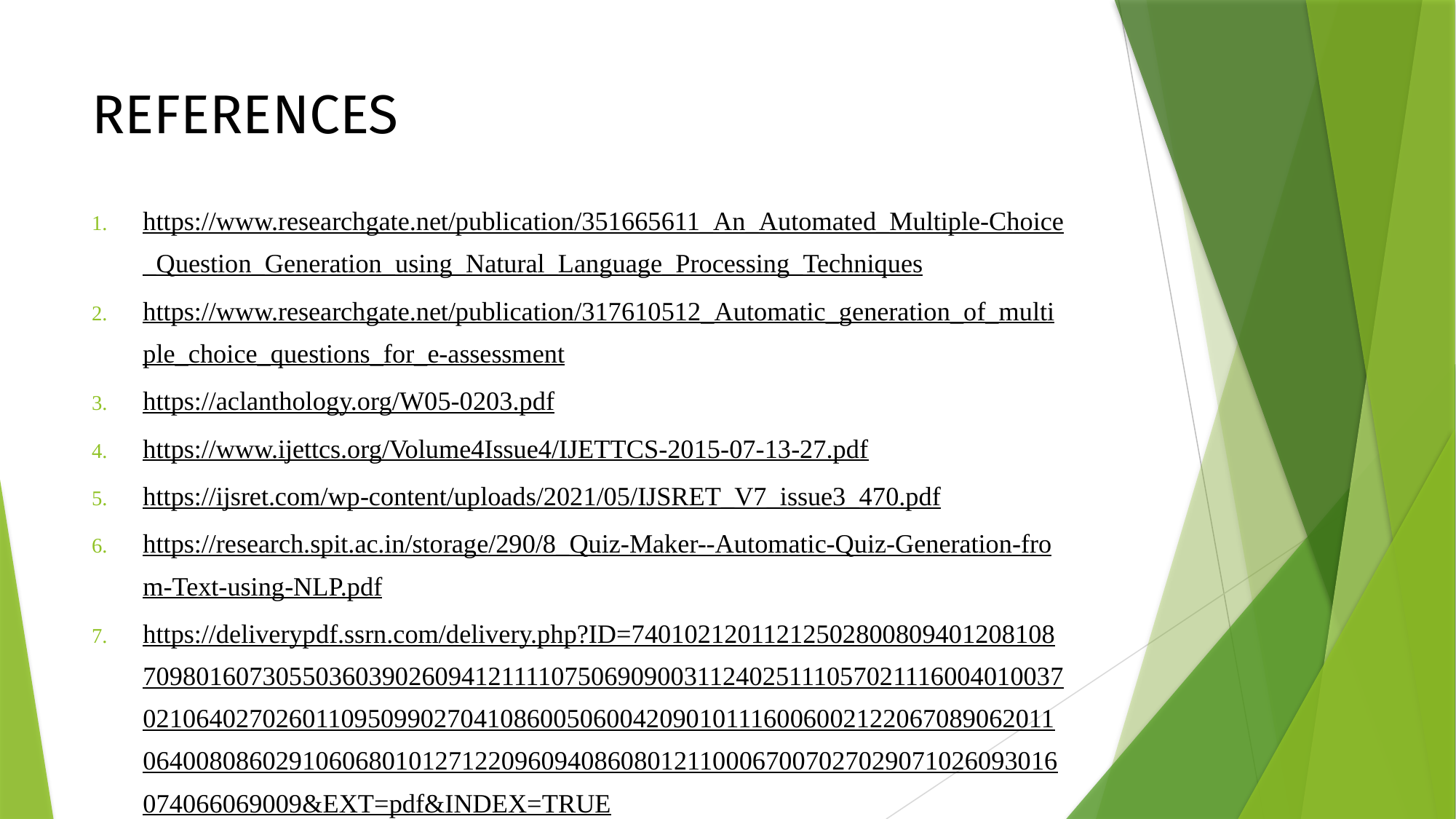

# REFERENCES

https://www.researchgate.net/publication/351665611_An_Automated_Multiple-Choice_Question_Generation_using_Natural_Language_Processing_Techniques
https://www.researchgate.net/publication/317610512_Automatic_generation_of_multiple_choice_questions_for_e-assessment
https://aclanthology.org/W05-0203.pdf
https://www.ijettcs.org/Volume4Issue4/IJETTCS-2015-07-13-27.pdf
https://ijsret.com/wp-content/uploads/2021/05/IJSRET_V7_issue3_470.pdf
https://research.spit.ac.in/storage/290/8_Quiz-Maker--Automatic-Quiz-Generation-from-Text-using-NLP.pdf
https://deliverypdf.ssrn.com/delivery.php?ID=740102120112125028008094012081087098016073055036039026094121111075069090031124025111057021116004010037021064027026011095099027041086005060042090101116006002122067089062011064008086029106068010127122096094086080121100067007027029071026093016074066069009&EXT=pdf&INDEX=TRUE
https://towardsdatascience.com/bert-explained-state-of-the-art-language-model-for-nlp-f8b21a9b6270
Rahul, S. Adhikari and Monika, "NLP based Machine Learning Approaches for Text Summarization," 2020 Fourth International Conference on Computing Methodologies and Communication (ICCMC), 2020, pp. 535-538